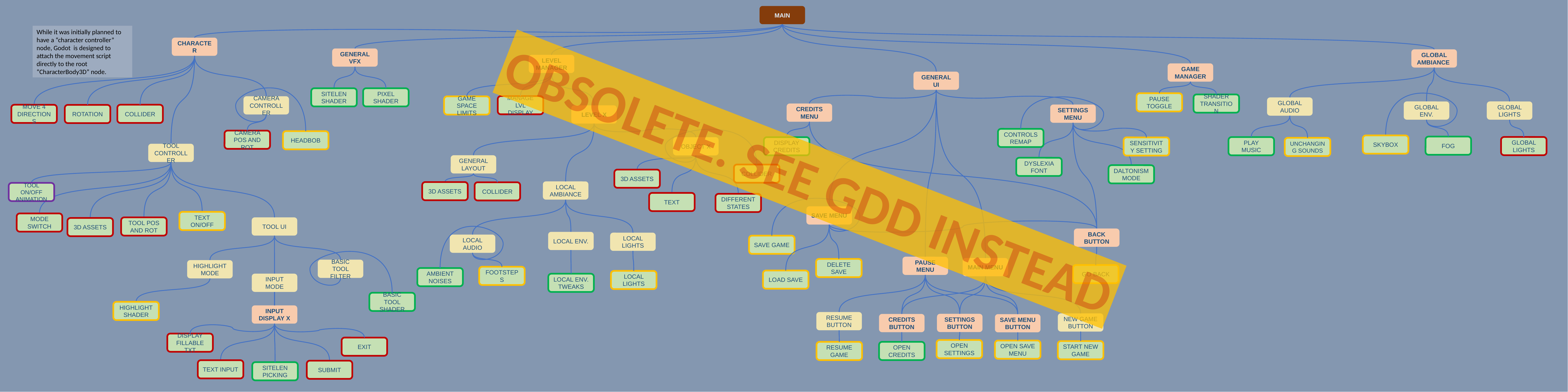

MAIN
While it was initially planned to have a “character controller” node, Godot  is designed to attach the movement script directly to the root “CharacterBody3D” node.
CHARACTER
GENERAL VFX
GLOBAL AMBIANCE
LEVEL MANAGER
GAME MANAGER
GENERAL UI
SITELEN SHADER
PIXEL SHADER
PAUSE TOGGLE
SHADER TRANSITION
MANAGE LVL DISPLAY
CAMERA CONTROLLER
GAME SPACE LIMITS
GLOBAL AUDIO
GLOBAL LIGHTS
GLOBAL ENV.
CREDITS MENU
SETTINGS MENU
COLLIDER
MOVE 4 DIRECTIONS
ROTATION
LEVEL X
CONTROLS REMAP
CAMERA POS AND ROT
HEADBOB
SKYBOX
FOG
GLOBAL LIGHTS
PLAY MUSIC
DISPLAY CREDITS
OBJECT X
SENSITIVITY SETTING
UNCHANGING SOUNDS
TOOL CONTROLLER
OBSOLETE. SEE GDD INSTEAD
GENERAL LAYOUT
DYSLEXIA FONT
COLLIDER
DALTONISM MODE
3D ASSETS
LOCAL AMBIANCE
3D ASSETS
COLLIDER
TOOL ON/OFF ANIMATION
TEXT
DIFFERENT STATES
SAVE MENU
TEXT ON/OFF
MODE SWITCH
TOOL POS AND ROT
TOOL UI
3D ASSETS
BACK BUTTON
LOCAL ENV.
LOCAL LIGHTS
LOCAL AUDIO
SAVE GAME
PAUSE MENU
MAIN MENU
DELETE SAVE
BASIC TOOL FILTER
HIGHLIGHT MODE
GO BACK
FOOTSTEPS
AMBIENT NOISES
LOAD SAVE
LOCAL LIGHTS
INPUT MODE
LOCAL ENV. TWEAKS
BASIC TOOL SHADER
HIGHLIGHT SHADER
INPUT DISPLAY X
RESUME BUTTON
NEW GAME BUTTON
SETTINGS BUTTON
CREDITS BUTTON
SAVE MENU BUTTON
DISPLAY FILLABLE TXT
EXIT
OPEN SETTINGS
OPEN SAVE MENU
START NEW GAME
RESUME GAME
OPEN CREDITS
TEXT INPUT
SUBMIT
SITELEN PICKING